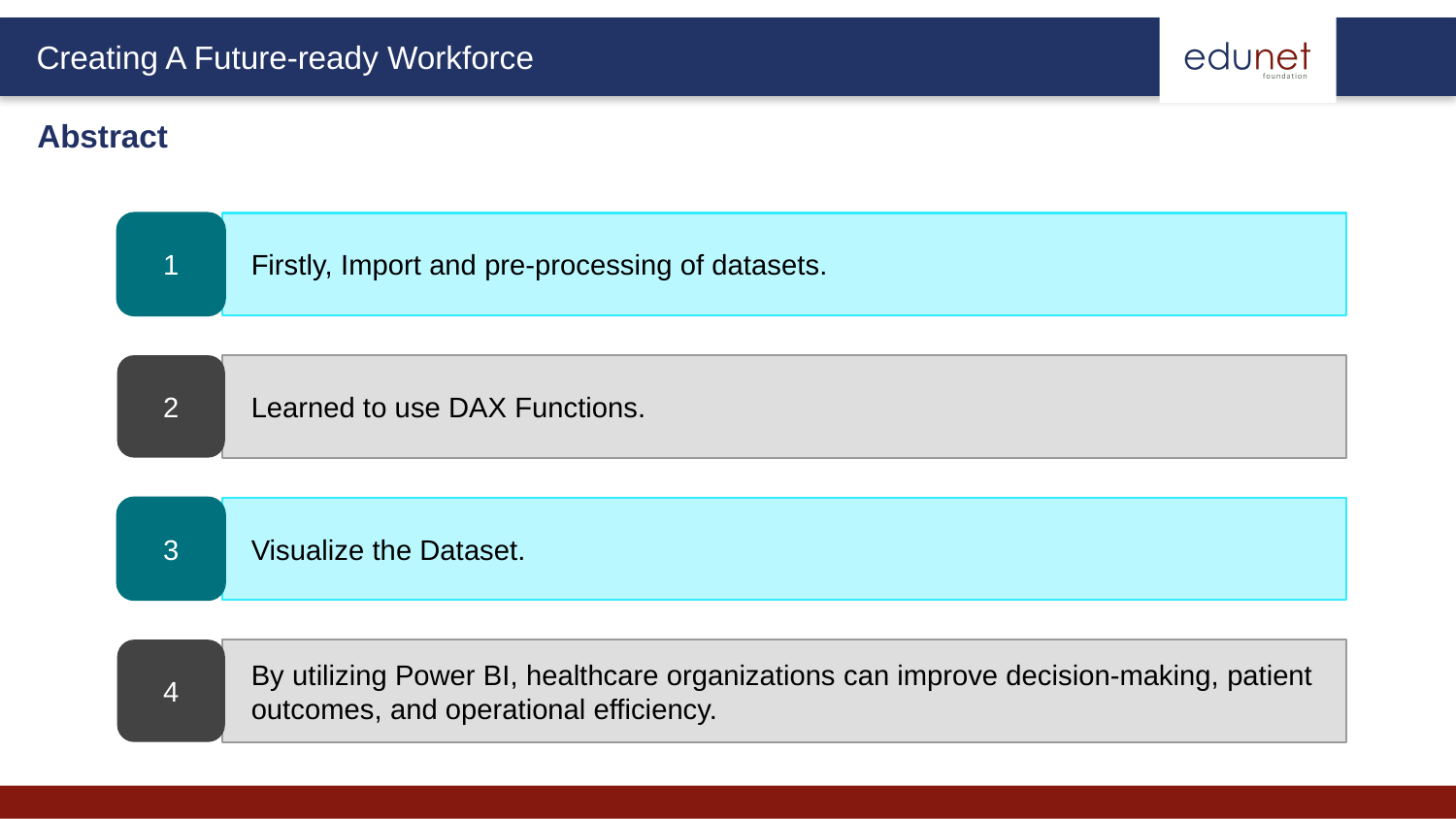

Abstract
1
Firstly, Import and pre-processing of datasets.
2
Learned to use DAX Functions.
3
Visualize the Dataset.
4
By utilizing Power BI, healthcare organizations can improve decision-making, patient outcomes, and operational efficiency.